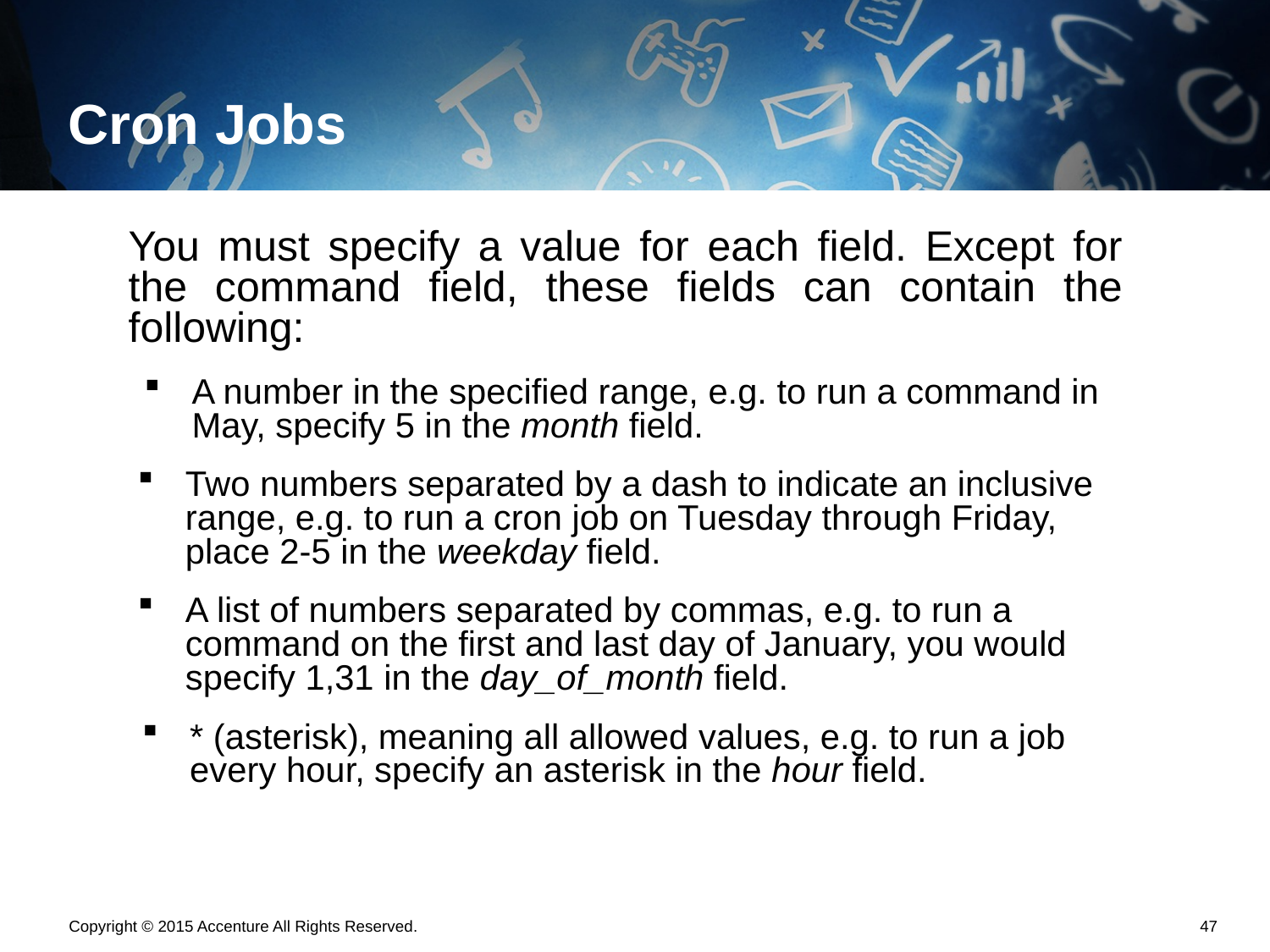

# Cron Jobs
You must specify a value for each field. Except for the command field, these fields can contain the following:
A number in the specified range, e.g. to run a command in May, specify 5 in the month field.
Two numbers separated by a dash to indicate an inclusive range, e.g. to run a cron job on Tuesday through Friday, place 2-5 in the weekday field.
A list of numbers separated by commas, e.g. to run a command on the first and last day of January, you would specify 1,31 in the day_of_month field.
* (asterisk), meaning all allowed values, e.g. to run a job every hour, specify an asterisk in the hour field.
Copyright © 2015 Accenture All Rights Reserved.
47